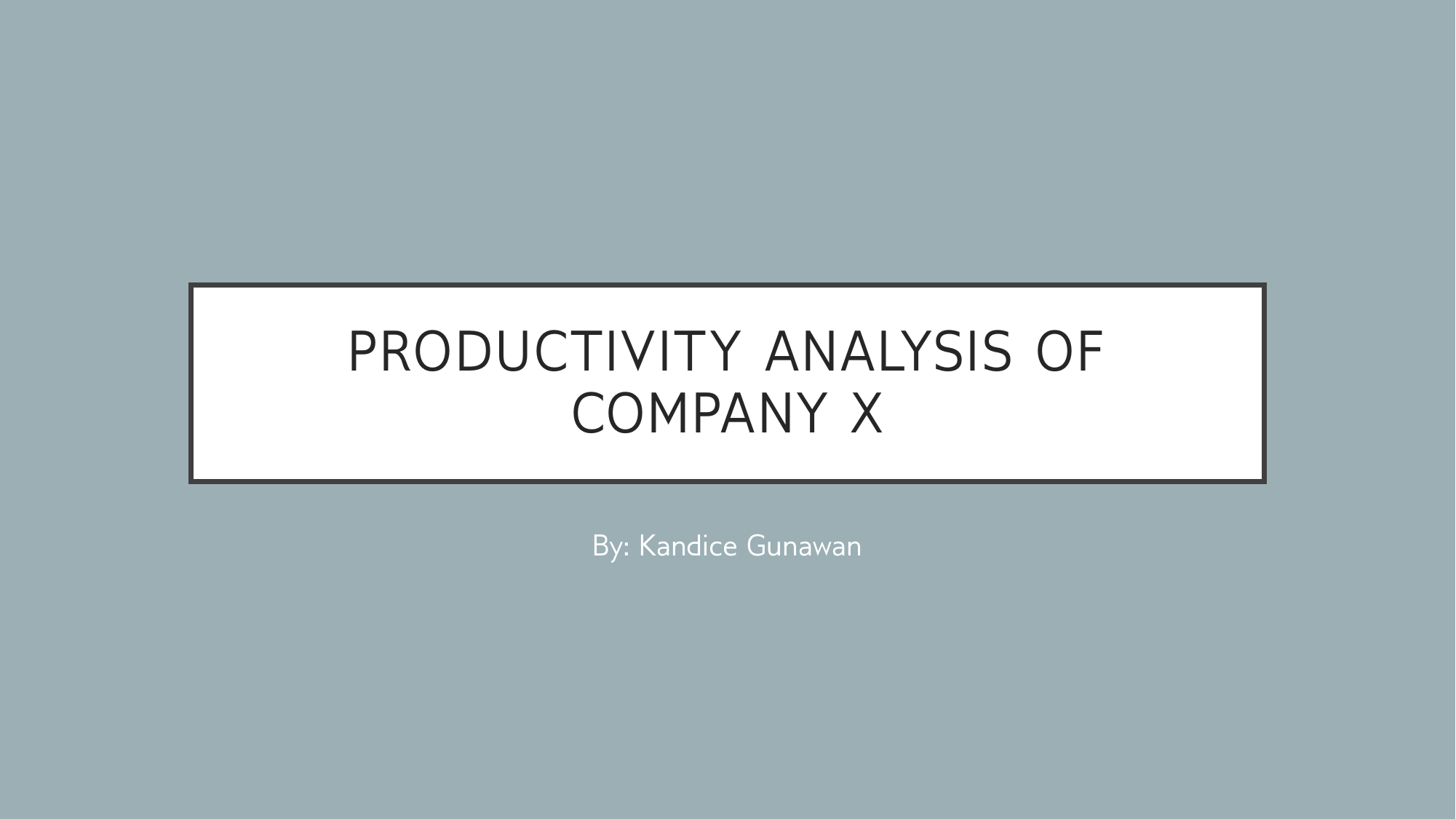

# Productivity Analysis of Company X
By: Kandice Gunawan